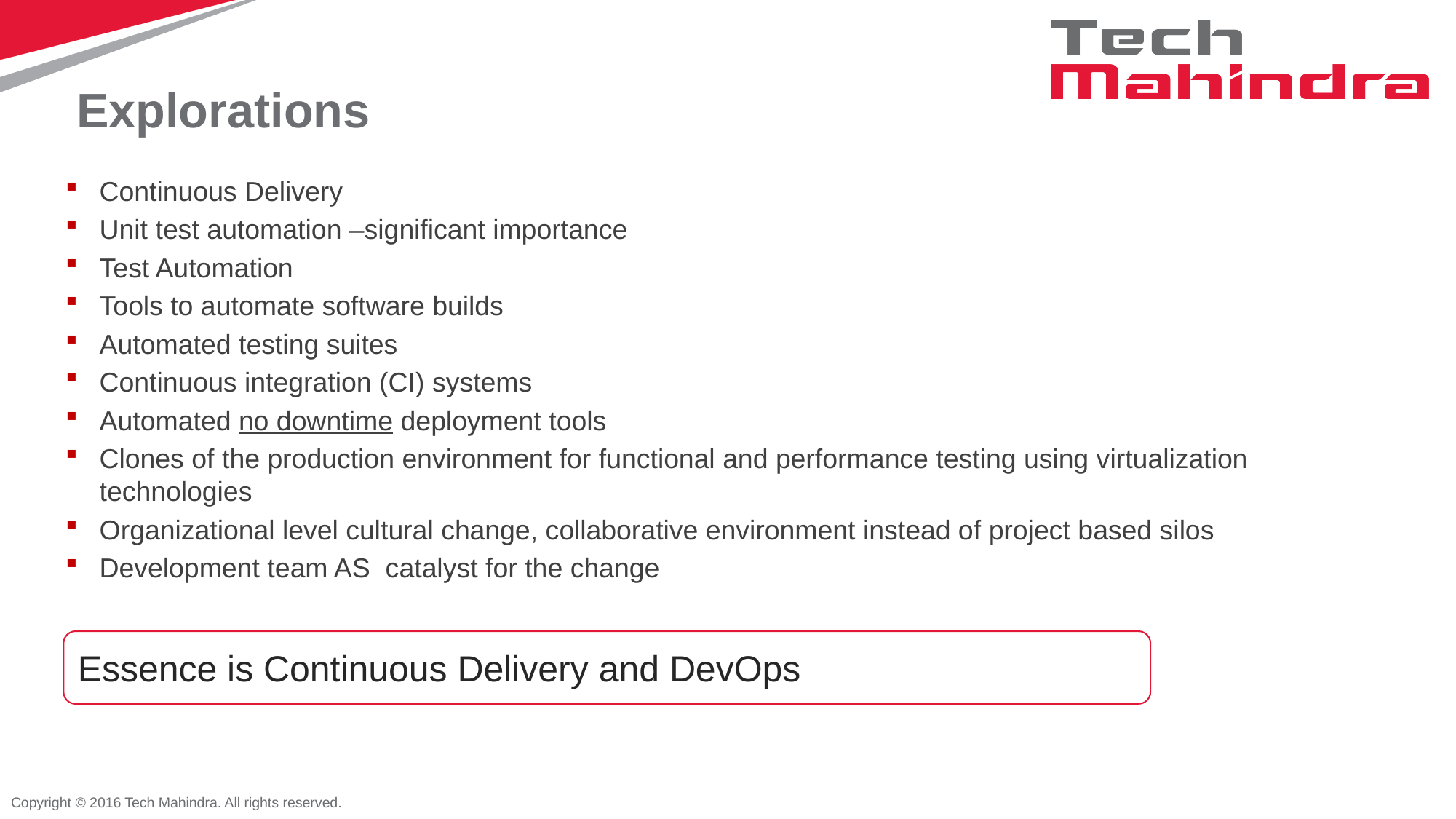

# Explorations
Continuous Delivery
Unit test automation –significant importance
Test Automation
Tools to automate software builds
Automated testing suites
Continuous integration (CI) systems
Automated no downtime deployment tools
Clones of the production environment for functional and performance testing using virtualization technologies
Organizational level cultural change, collaborative environment instead of project based silos
Development team AS  catalyst for the change

Essence is Continuous Delivery and DevOps
Copyright © 2016 Tech Mahindra. All rights reserved.